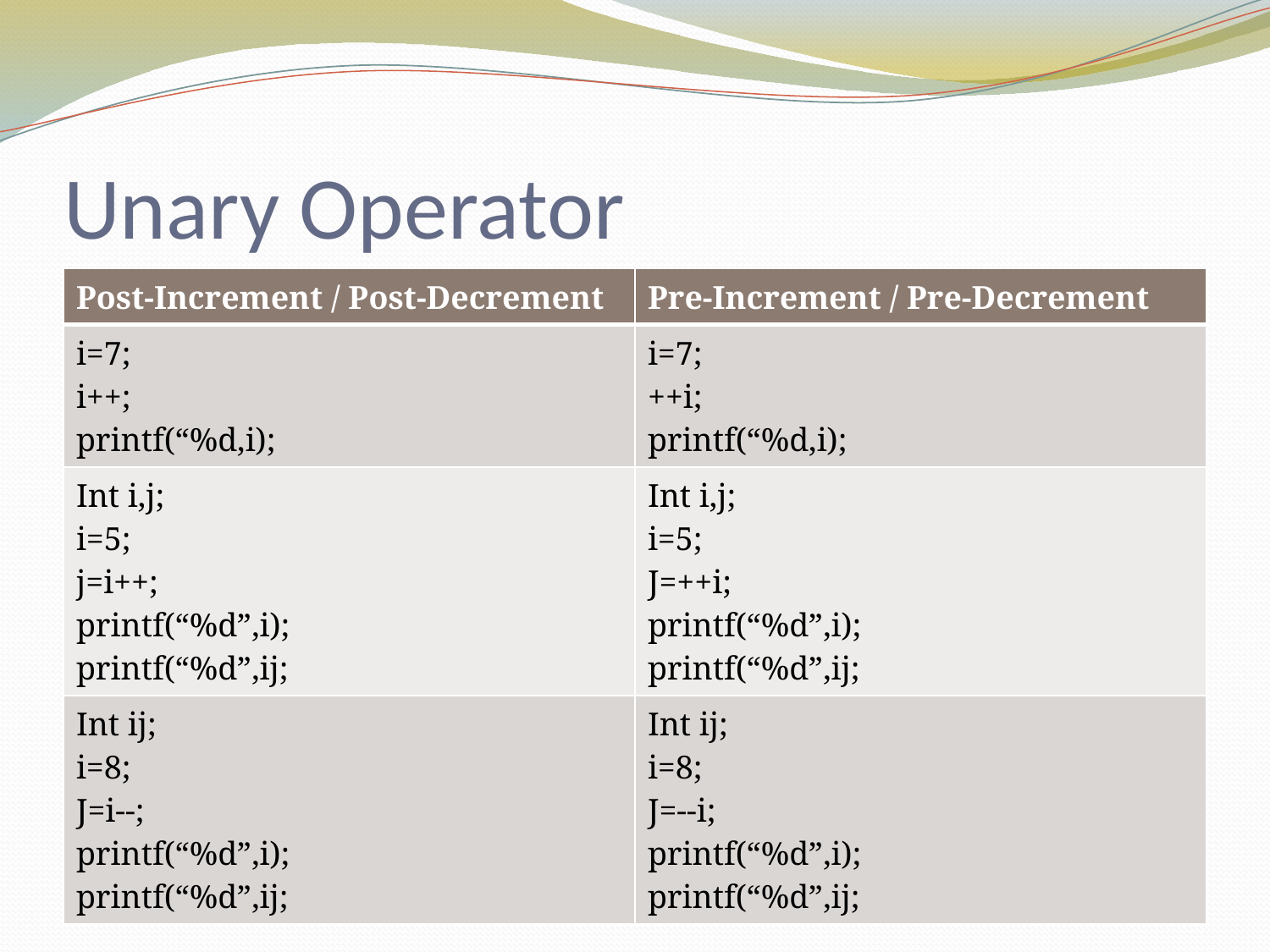

# Unary Operator
| Post-Increment / Post-Decrement | Pre-Increment / Pre-Decrement |
| --- | --- |
| i=7; i++; printf(“%d,i); | i=7; ++i; printf(“%d,i); |
| Int i,j; i=5; j=i++; printf(“%d”,i); printf(“%d”,ij; | Int i,j; i=5; J=++i; printf(“%d”,i); printf(“%d”,ij; |
| Int ij; i=8; J=i--; printf(“%d”,i); printf(“%d”,ij; | Int ij; i=8; J=--i; printf(“%d”,i); printf(“%d”,ij; |